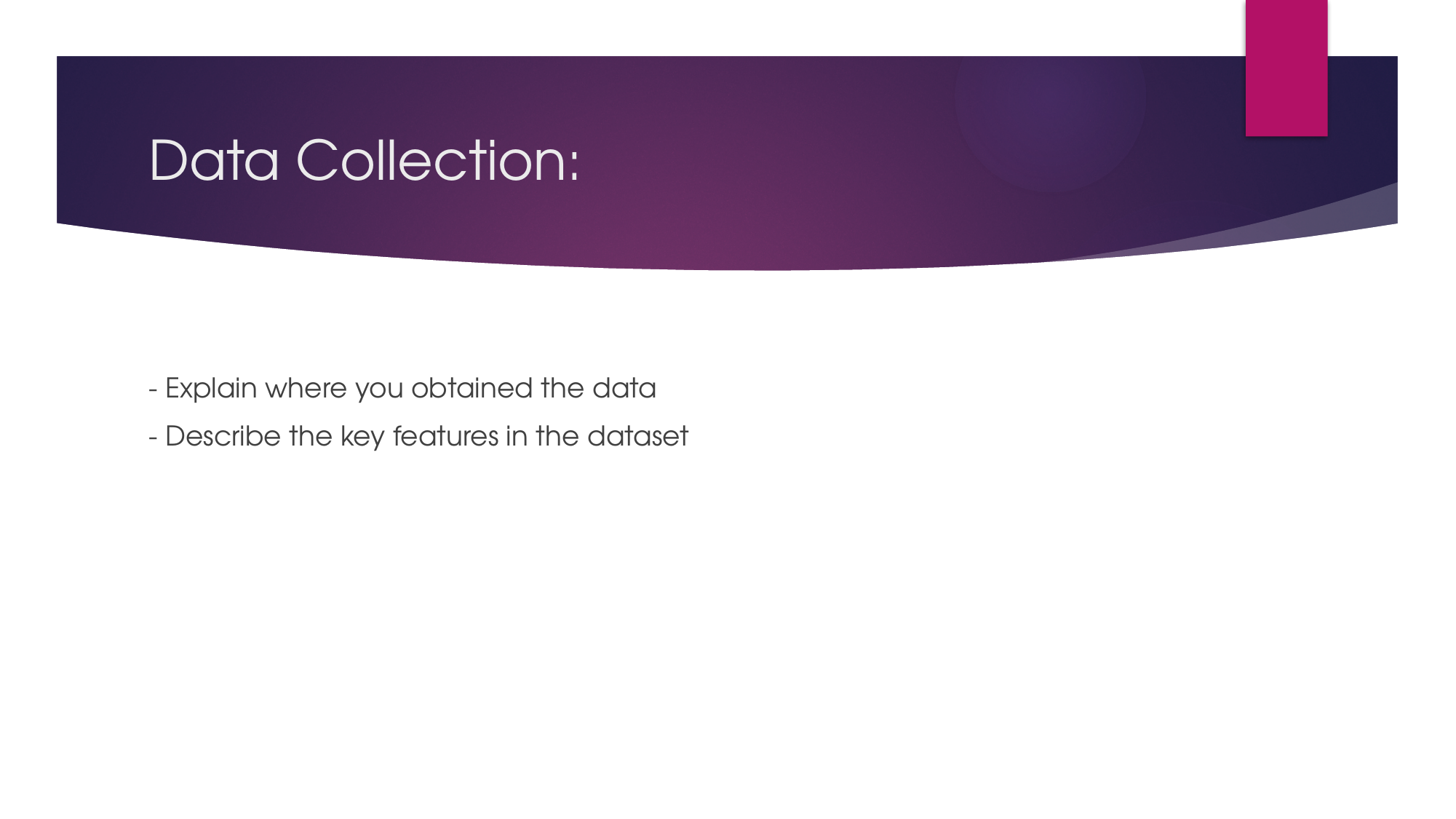

# Data Collection:

- Explain where you obtained the data
- Describe the key features in the dataset